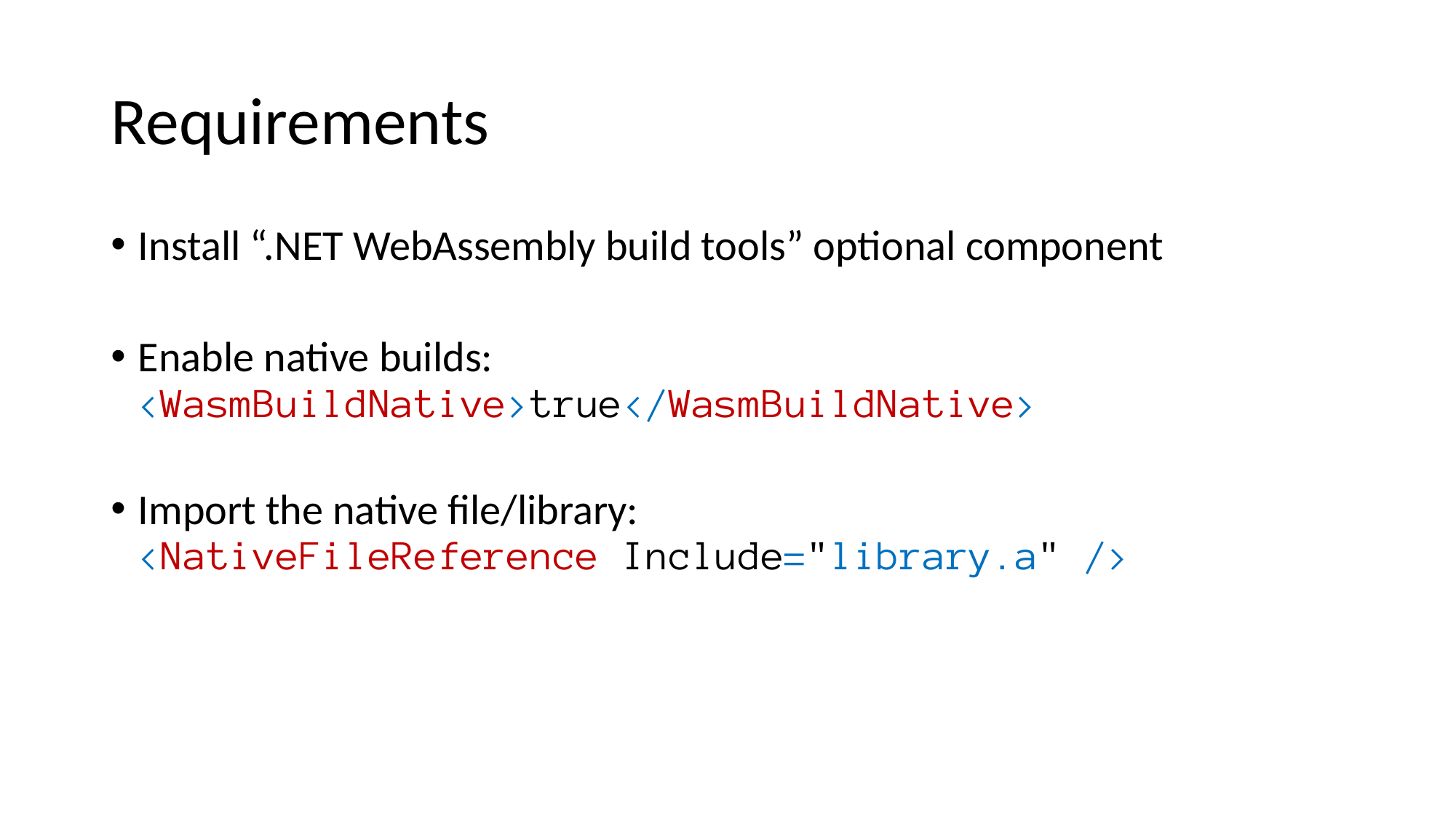

# Requirements
Install “.NET WebAssembly build tools” optional component
Enable native builds:
<WasmBuildNative>true</WasmBuildNative>
Import the native file/library:
<NativeFileReference Include="library.a" />